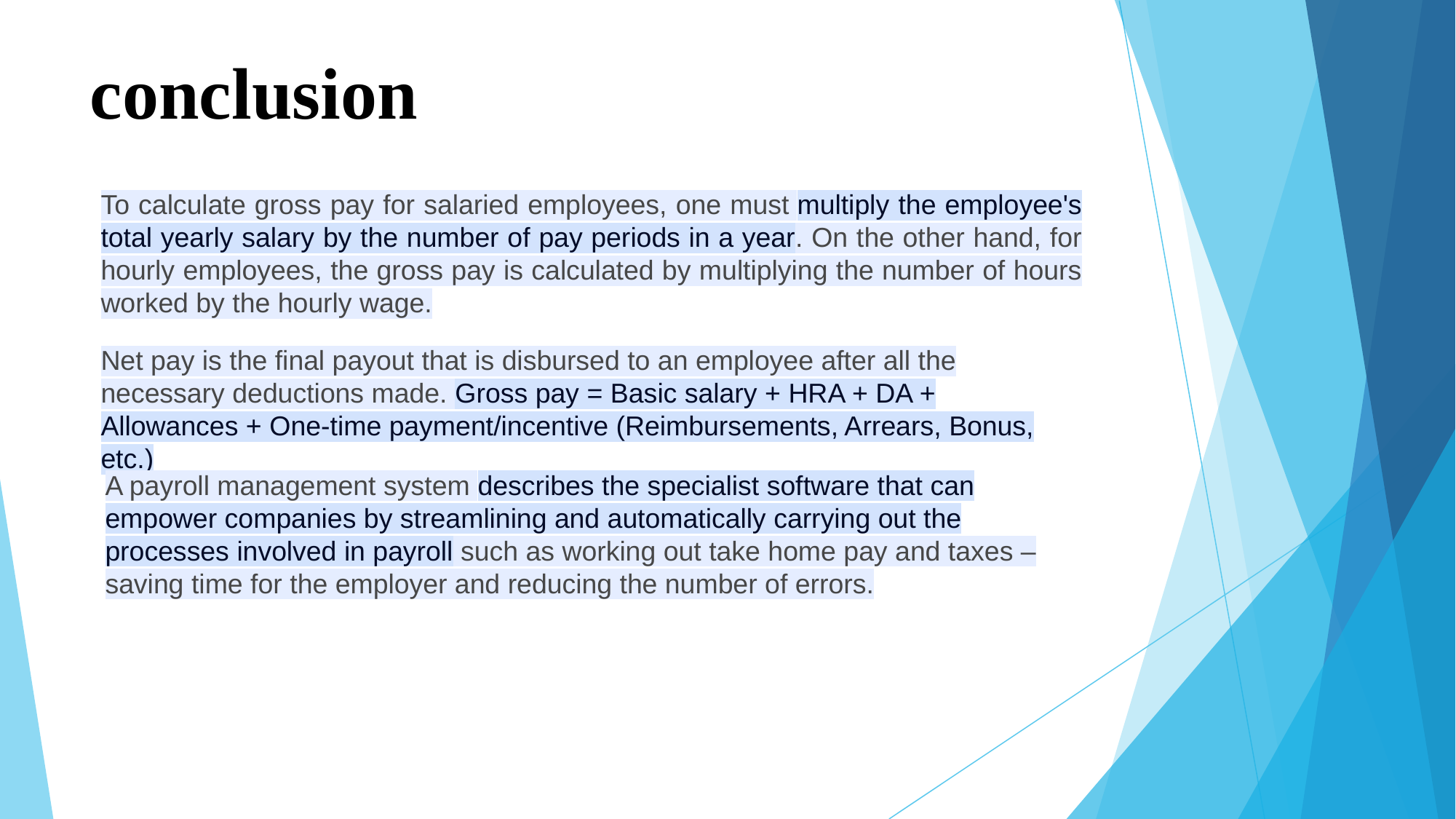

# conclusion
To calculate gross pay for salaried employees, one must multiply the employee's total yearly salary by the number of pay periods in a year. On the other hand, for hourly employees, the gross pay is calculated by multiplying the number of hours worked by the hourly wage.
Net pay is the final payout that is disbursed to an employee after all the necessary deductions made. Gross pay = Basic salary + HRA + DA + Allowances + One-time payment/incentive (Reimbursements, Arrears, Bonus, etc.)
A payroll management system describes the specialist software that can empower companies by streamlining and automatically carrying out the processes involved in payroll such as working out take home pay and taxes – saving time for the employer and reducing the number of errors.